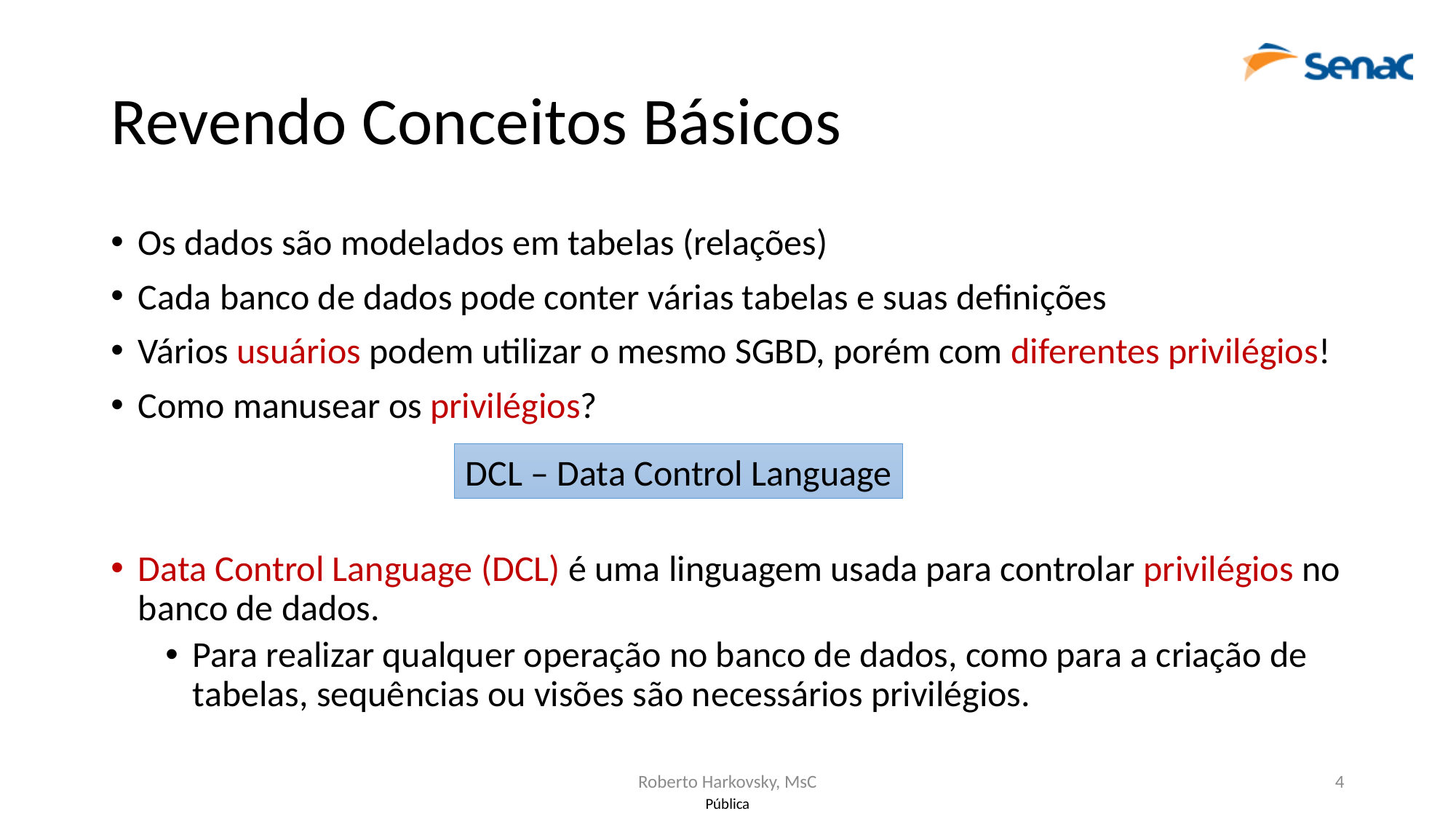

# Revendo Conceitos Básicos
Os dados são modelados em tabelas (relações)
Cada banco de dados pode conter várias tabelas e suas definições
Vários usuários podem utilizar o mesmo SGBD, porém com diferentes privilégios!
Como manusear os privilégios?

Data Control Language (DCL) é uma linguagem usada para controlar privilégios no banco de dados.
Para realizar qualquer operação no banco de dados, como para a criação de tabelas, sequências ou visões são necessários privilégios.

DCL – Data Control Language
Roberto Harkovsky, MsC
4